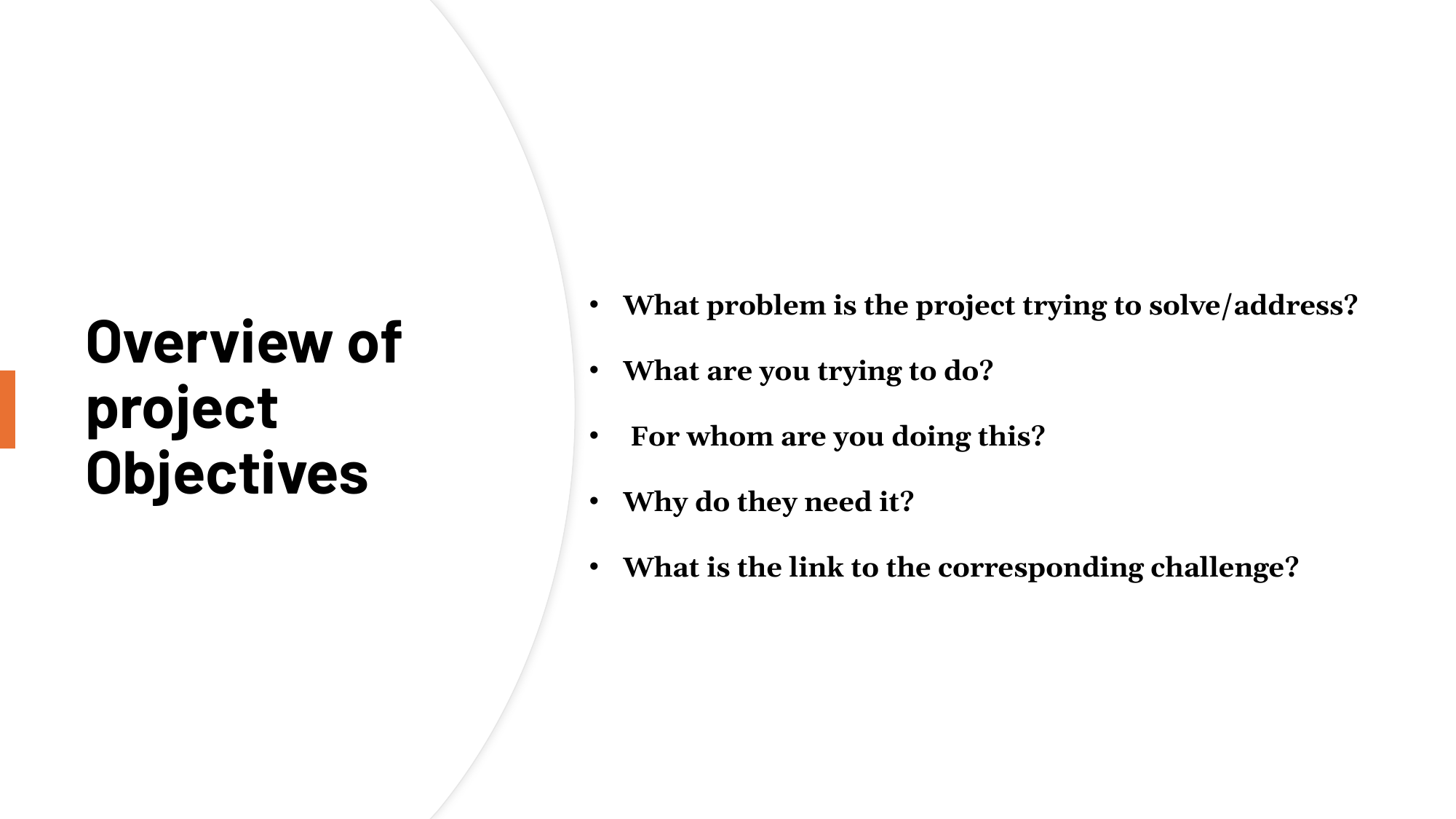

# Overview of project Objectives
What problem is the project trying to solve/address?
What are you trying to do?
 For whom are you doing this?
Why do they need it?
What is the link to the corresponding challenge?